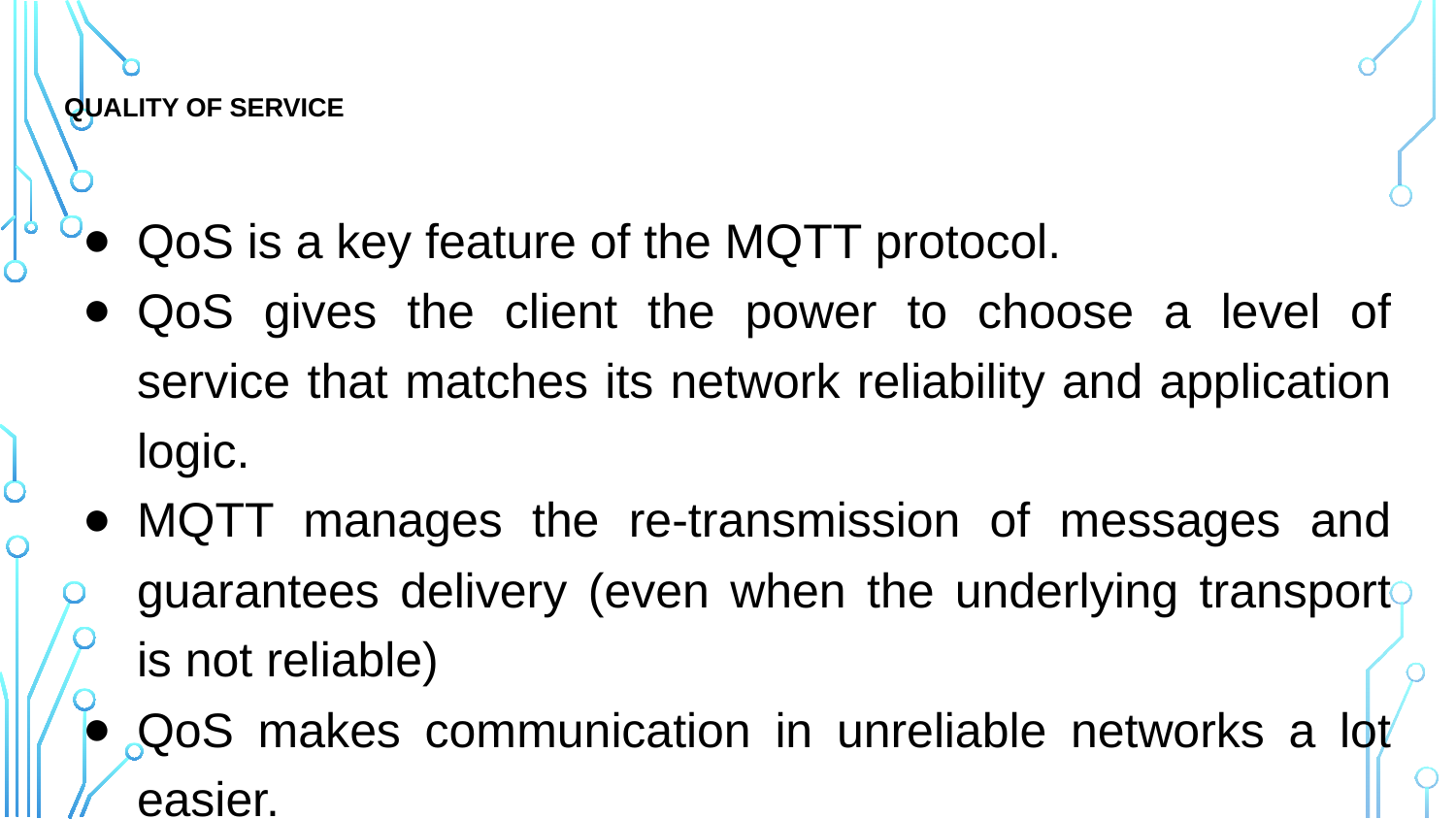

# QUALITY OF SERVICE

QoS is a key feature of the MQTT protocol.
QoS gives the client the power to choose a level of service that matches its network reliability and application logic.
MQTT manages the re-transmission of messages and guarantees delivery (even when the underlying transport is not reliable)
QoS makes communication in unreliable networks a lot easier.